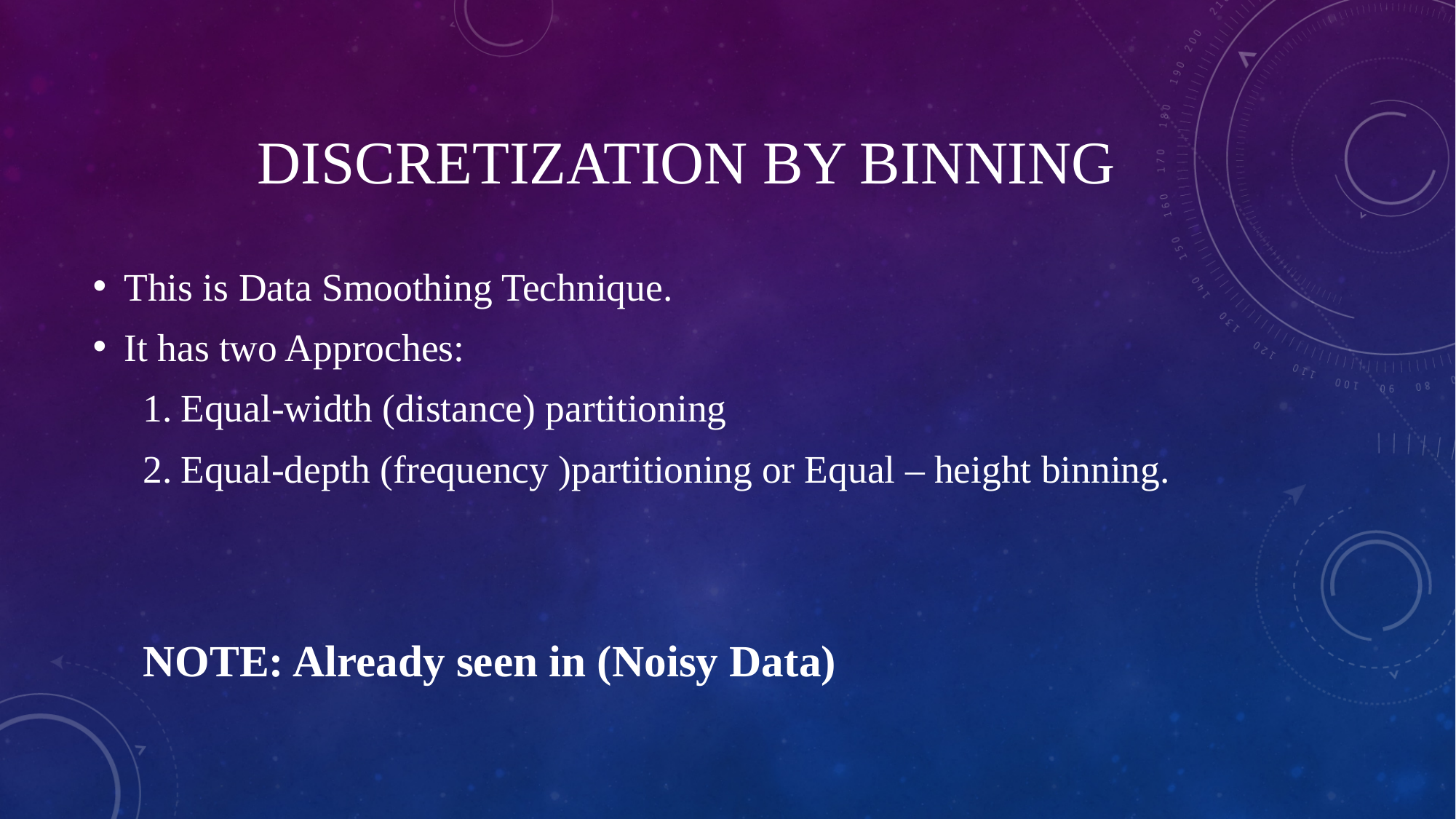

# Discretization by binning
This is Data Smoothing Technique.
It has two Approches:
Equal-width (distance) partitioning
Equal-depth (frequency )partitioning or Equal – height binning.

NOTE: Already seen in (Noisy Data)